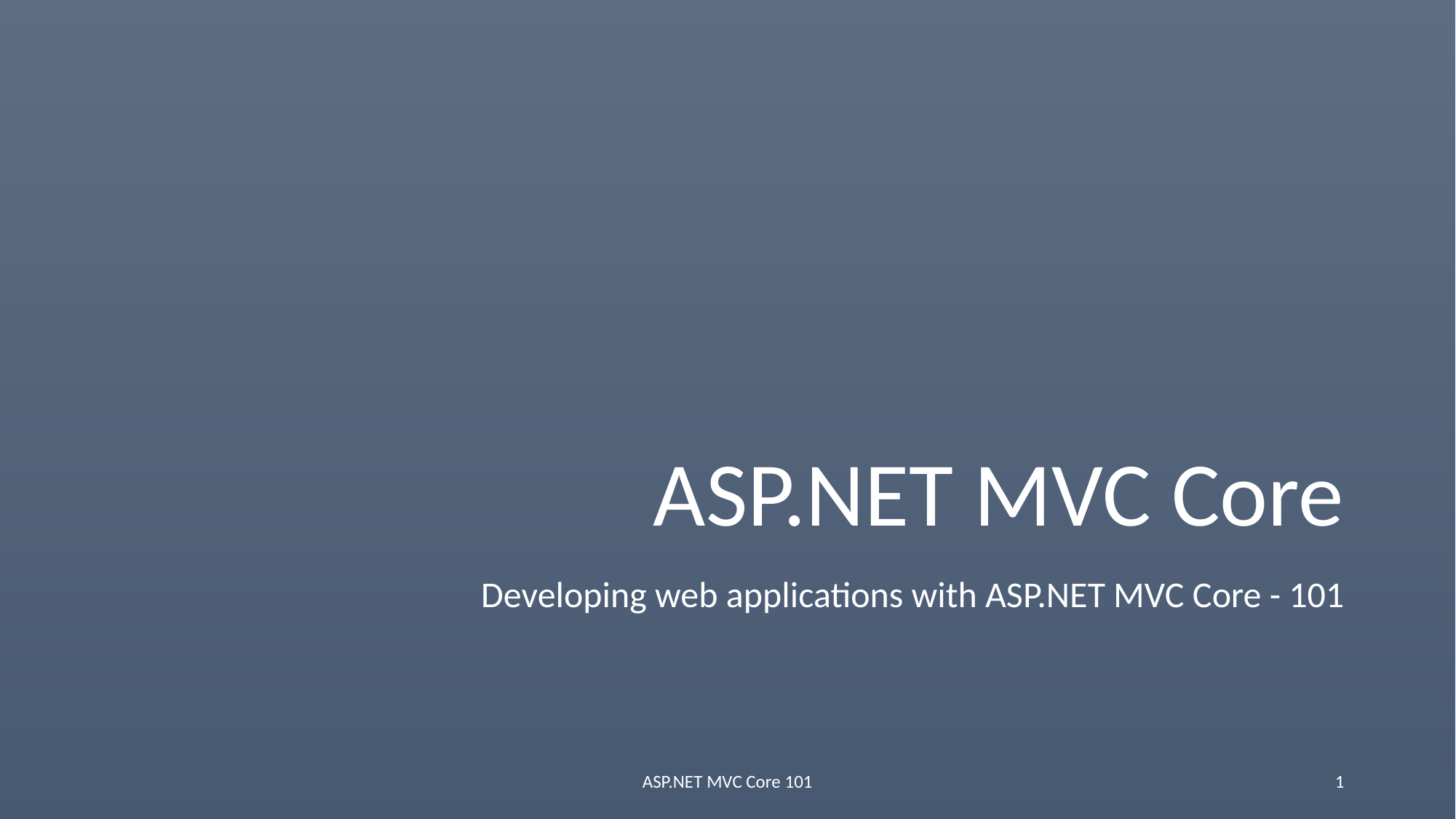

# ASP.NET MVC Core
Developing web applications with ASP.NET MVC Core - 101
ASP.NET MVC Core 101
1